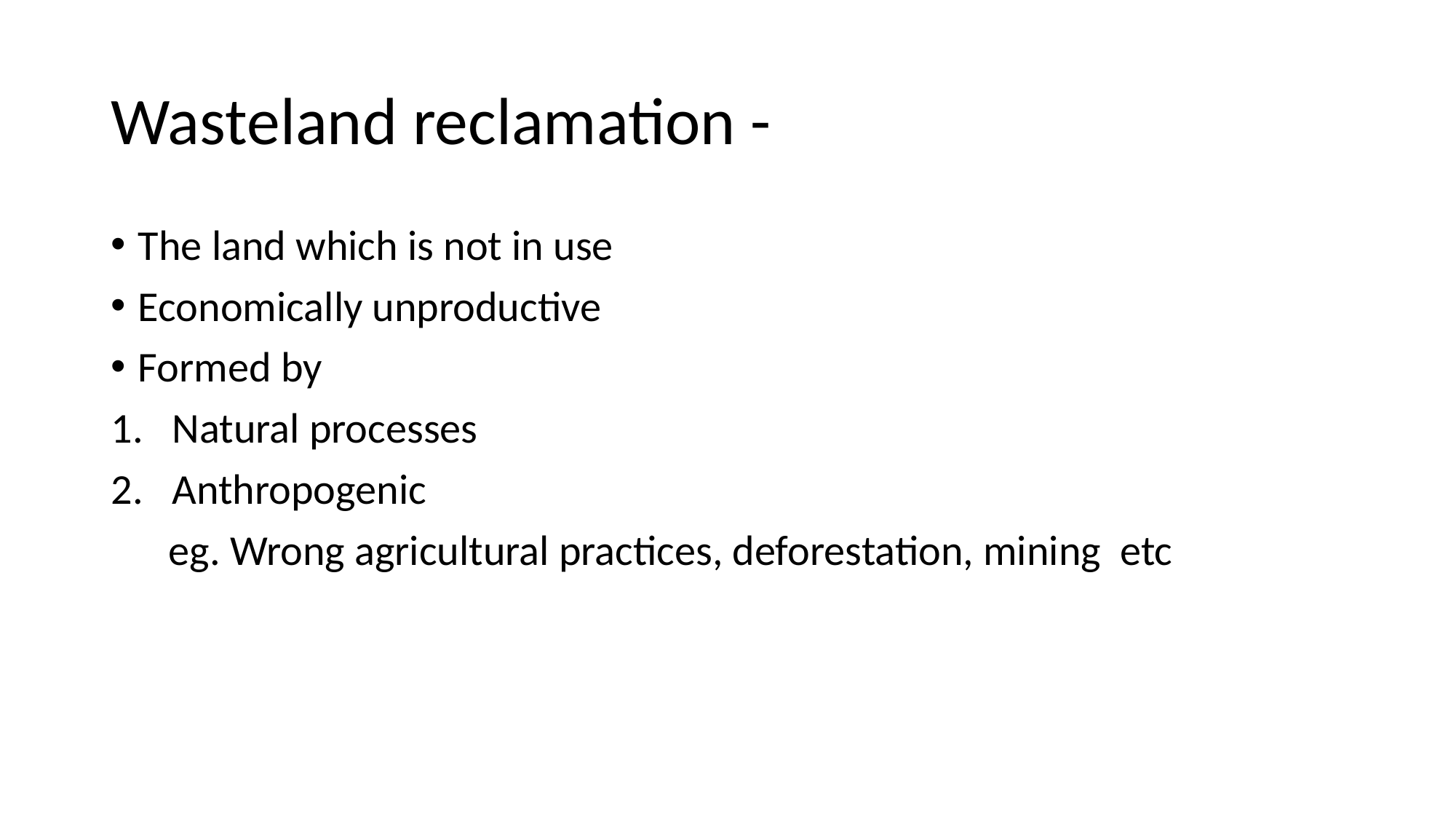

# Wasteland reclamation -
The land which is not in use
Economically unproductive
Formed by
Natural processes
Anthropogenic
      eg. Wrong agricultural practices, deforestation, mining  etc